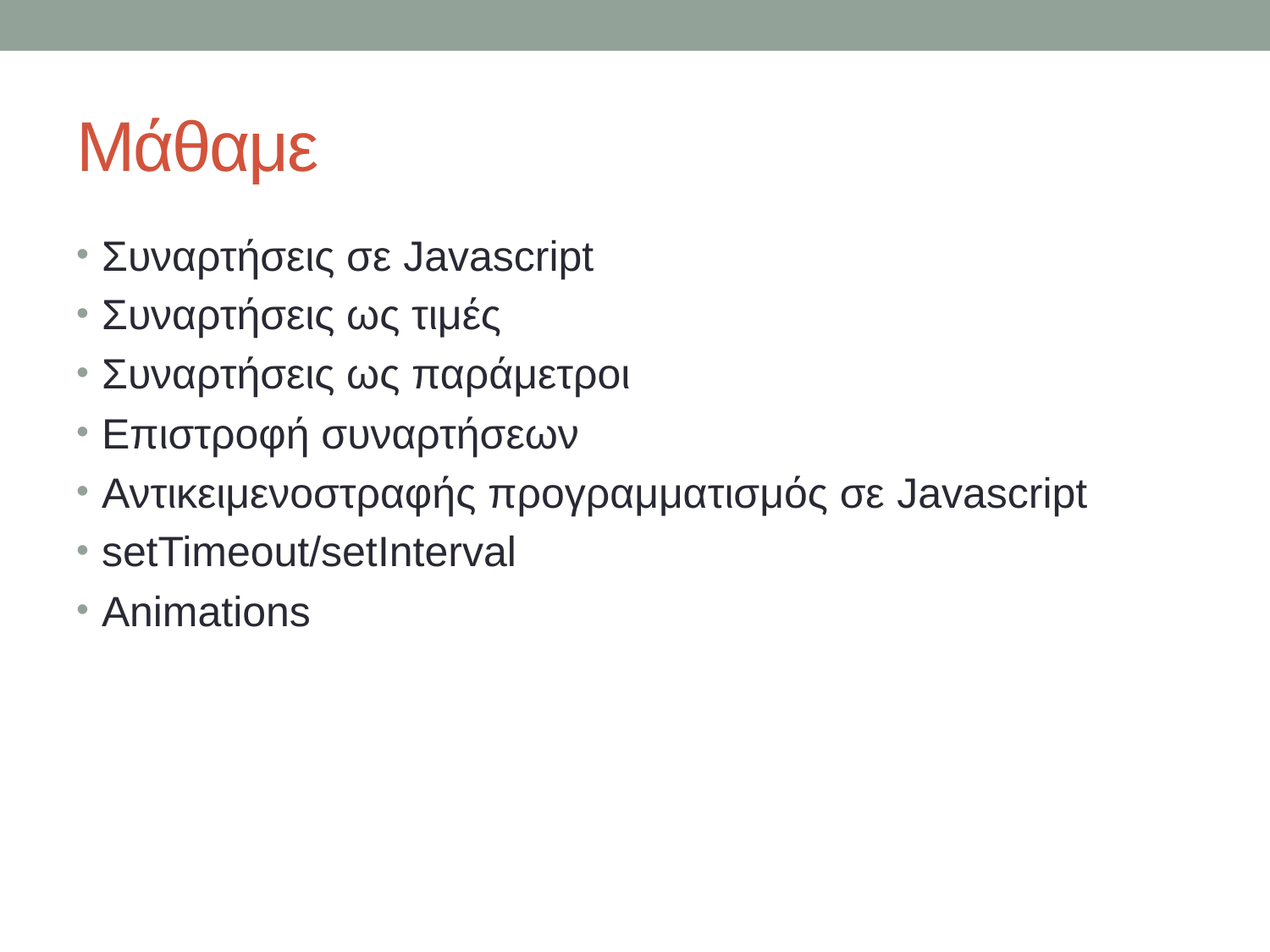

# Μάθαμε
Συναρτήσεις σε Javascript
Συναρτήσεις ως τιμές
Συναρτήσεις ως παράμετροι
Επιστροφή συναρτήσεων
Αντικειμενοστραφής προγραμματισμός σε Javascript
setTimeout/setInterval
Animations